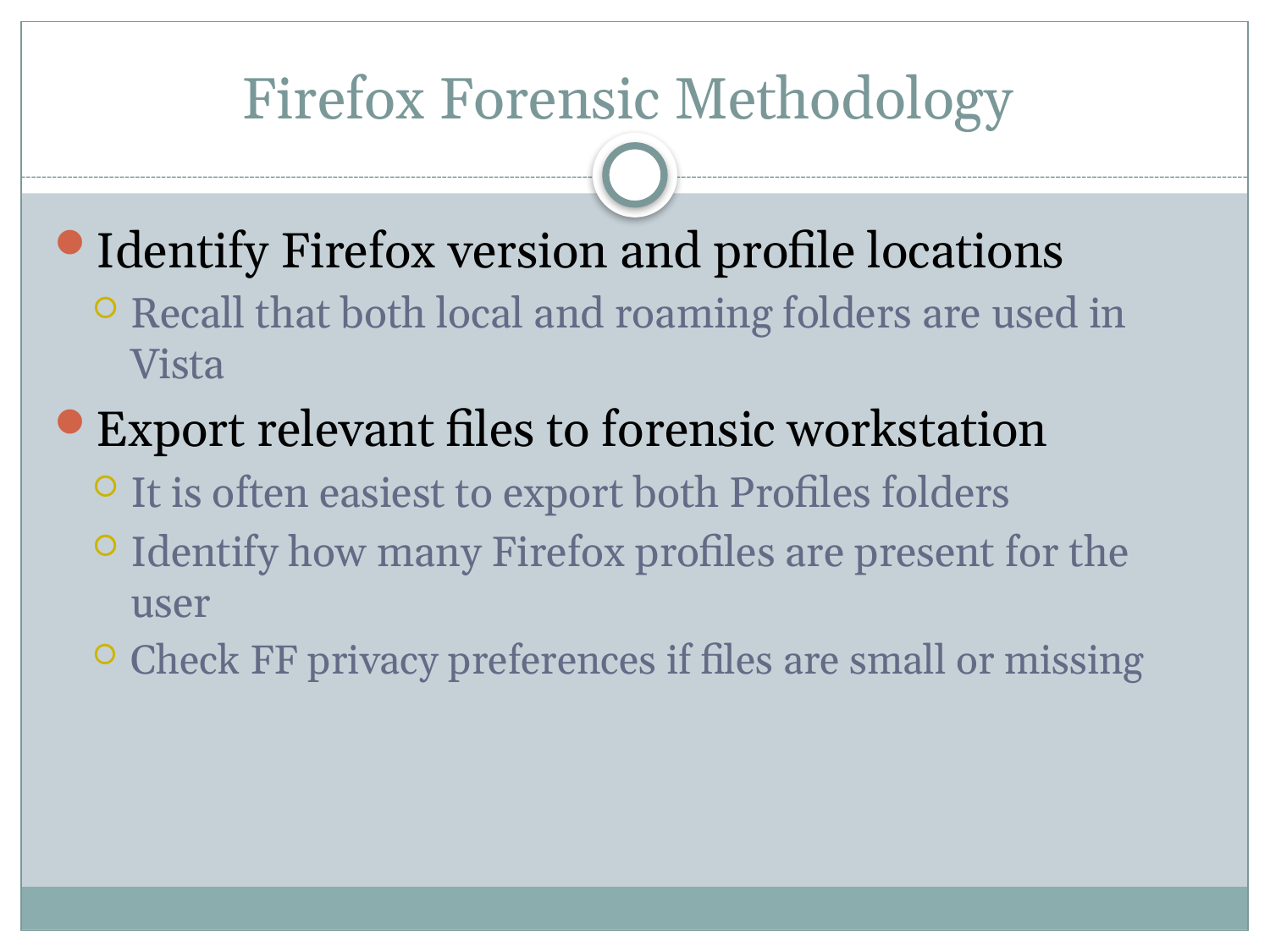

# Firefox Forensic Methodology
Identify Firefox version and profile locations
Recall that both local and roaming folders are used in Vista
Export relevant files to forensic workstation
It is often easiest to export both Profiles folders
Identify how many Firefox profiles are present for the user
Check FF privacy preferences if files are small or missing